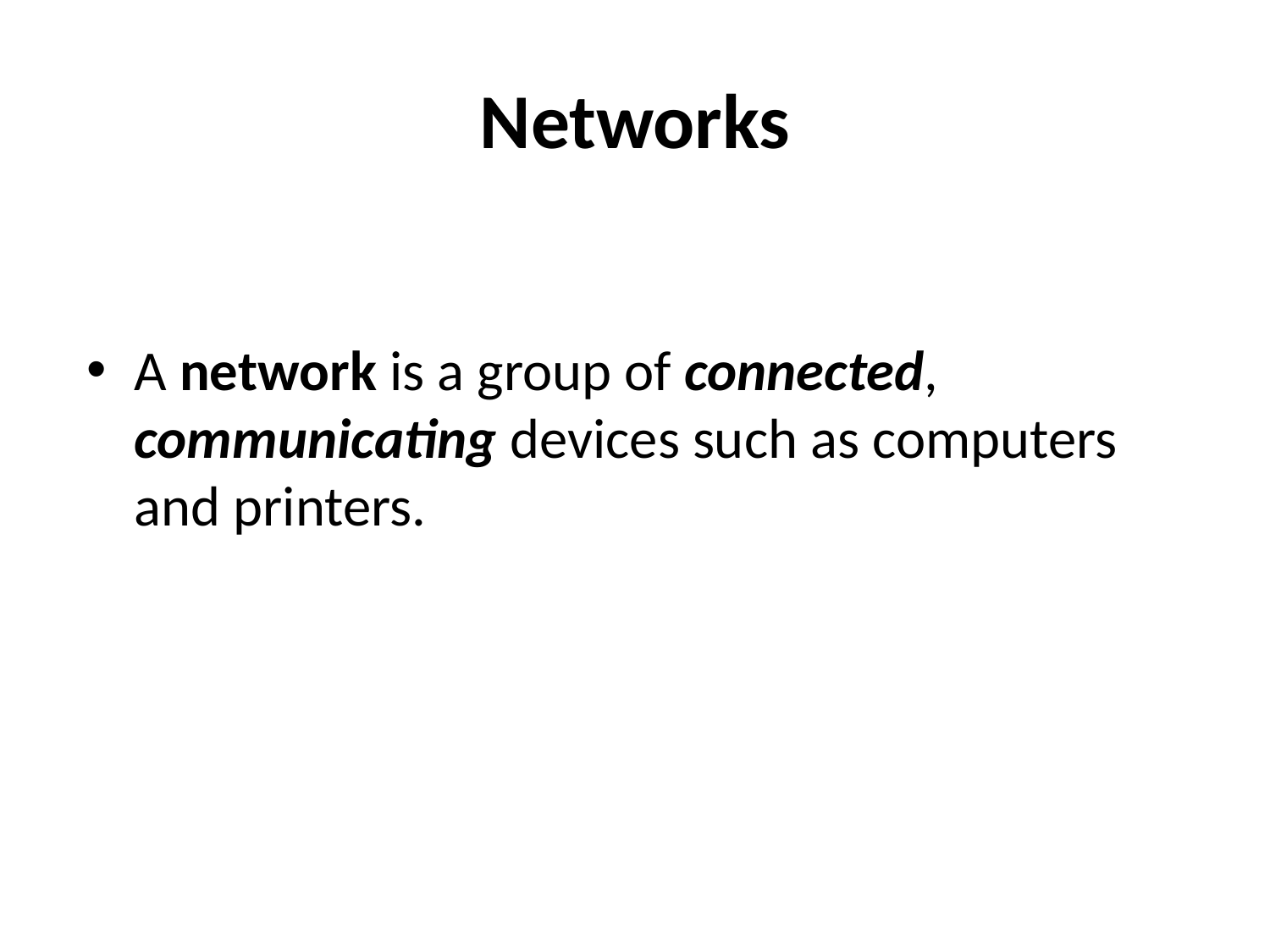

# Networks
A network is a group of connected, communicating devices such as computers and printers.